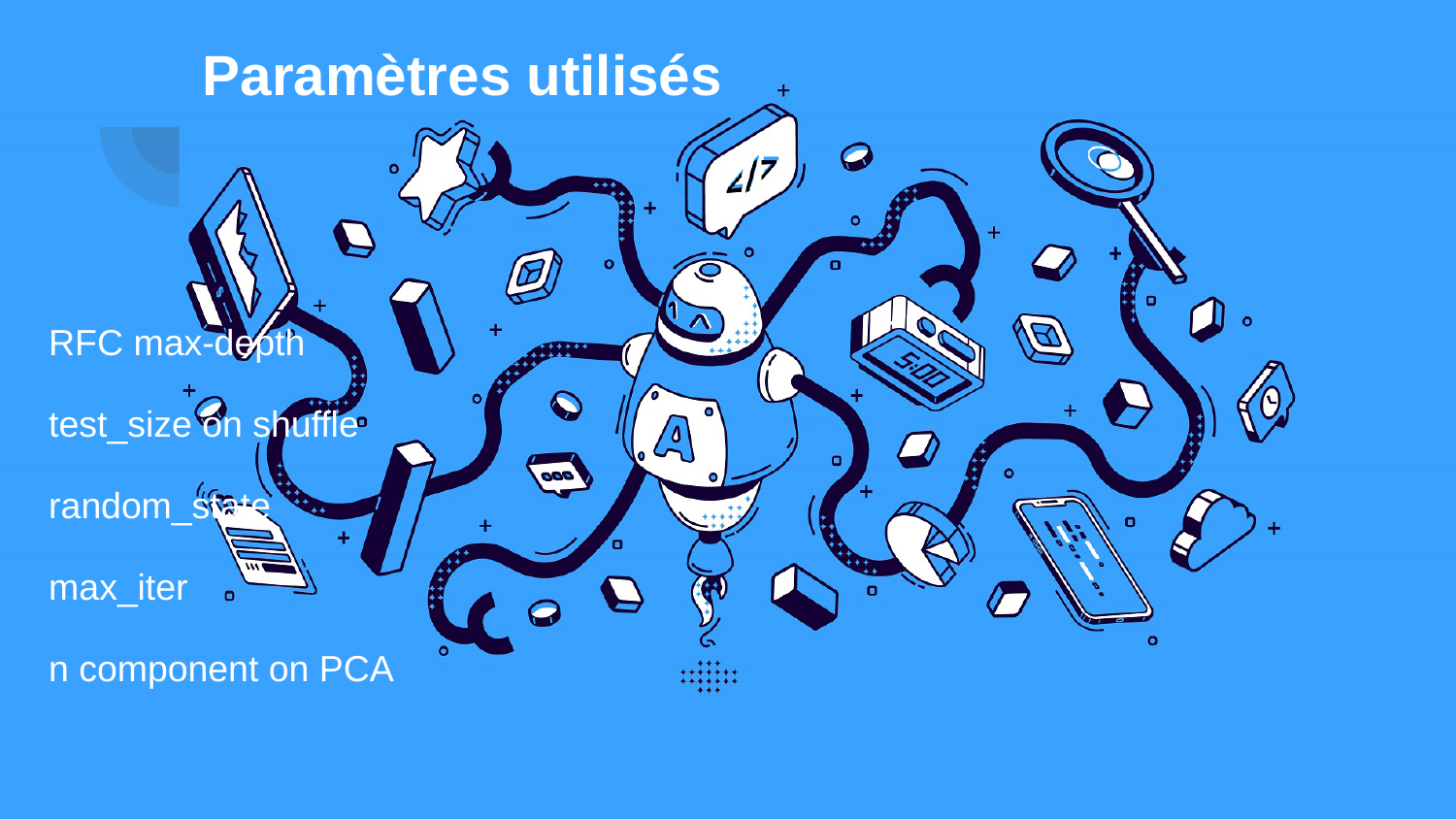

# Paramètres utilisés
RFC max-depth

test_size on shuffle

random_state

max_iter

n component on PCA